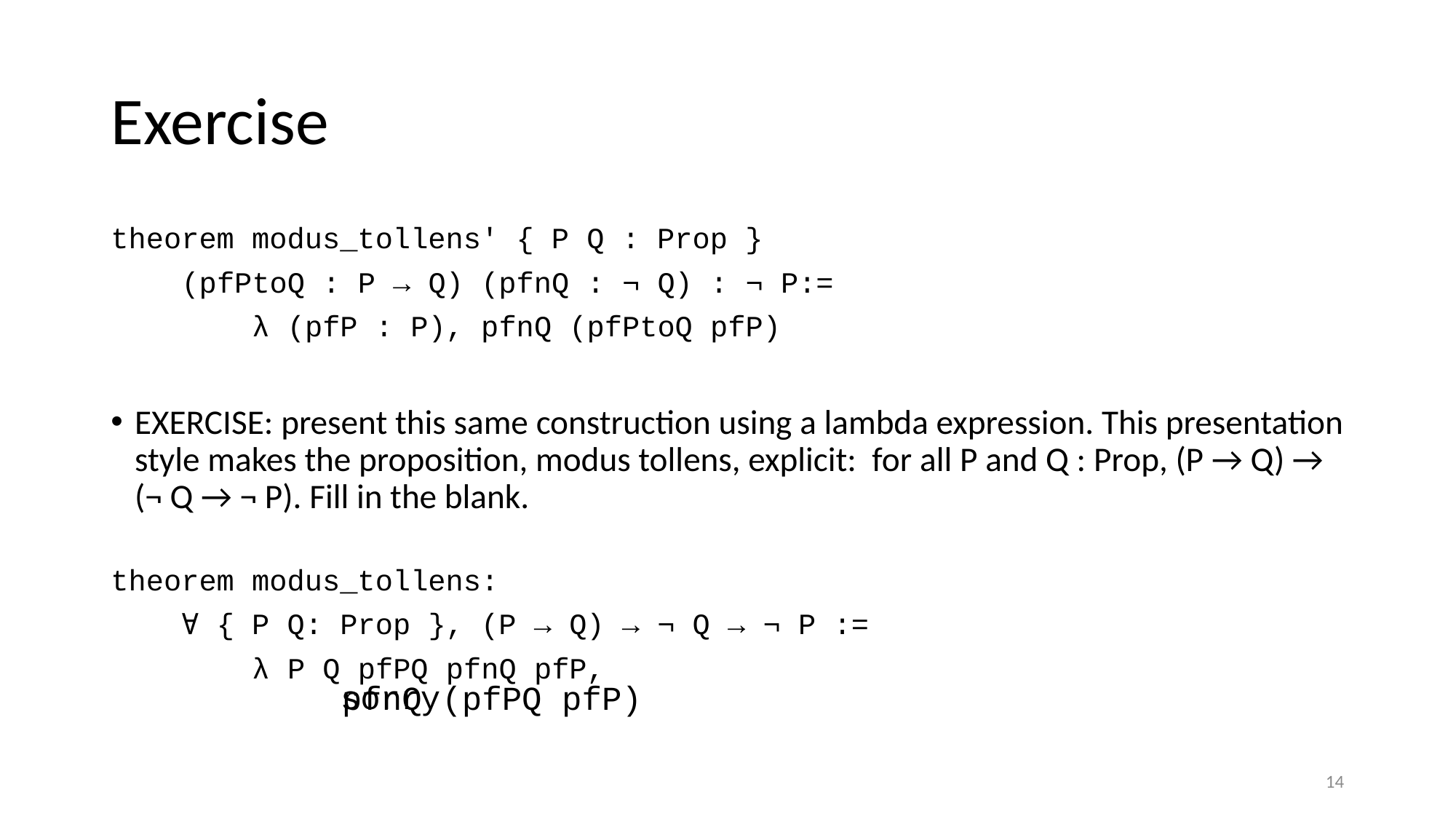

# Exercise
theorem modus_tollens' { P Q : Prop }
    (pfPtoQ : P → Q) (pfnQ : ¬ Q) : ¬ P:=
        λ (pfP : P), pfnQ (pfPtoQ pfP)

EXERCISE: present this same construction using a lambda expression. This presentation style makes the proposition, modus tollens, explicit:  for all P and Q : Prop, (P → Q) → (¬ Q → ¬ P). Fill in the blank.
theorem modus_tollens:
    ∀ { P Q: Prop }, (P → Q) → ¬ Q → ¬ P :=
        λ P Q pfPQ pfnQ pfP,

sorry
pfnQ (pfPQ pfP)
14